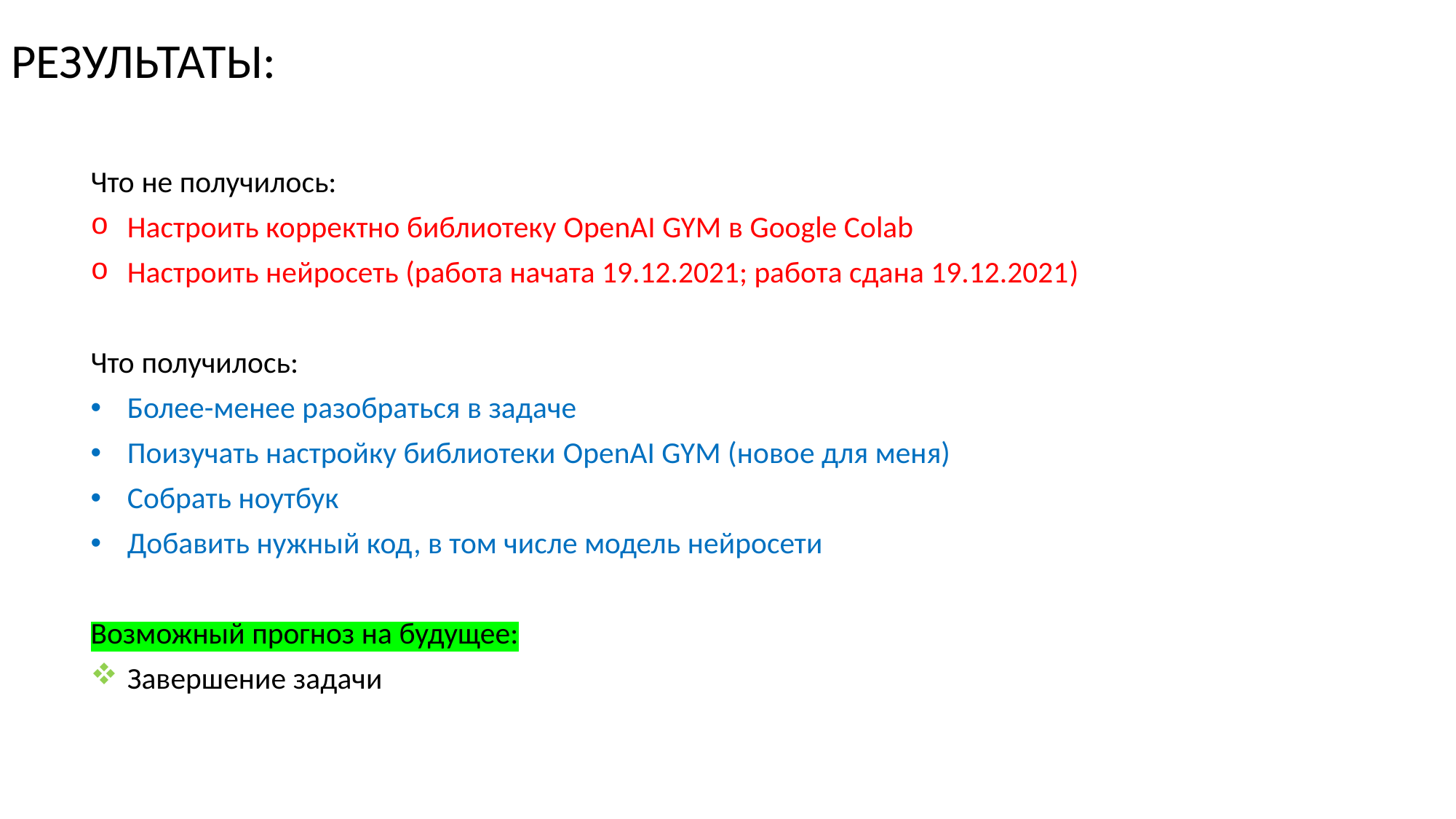

# РЕЗУЛЬТАТЫ:
Что не получилось:
Настроить корректно библиотеку OpenAI GYM в Google Colab
Настроить нейросеть (работа начата 19.12.2021; работа сдана 19.12.2021)

Что получилось:
Более-менее разобраться в задаче
Поизучать настройку библиотеки OpenAI GYM (новое для меня)
Собрать ноутбук
Добавить нужный код, в том числе модель нейросети

Возможный прогноз на будущее:
Завершение задачи